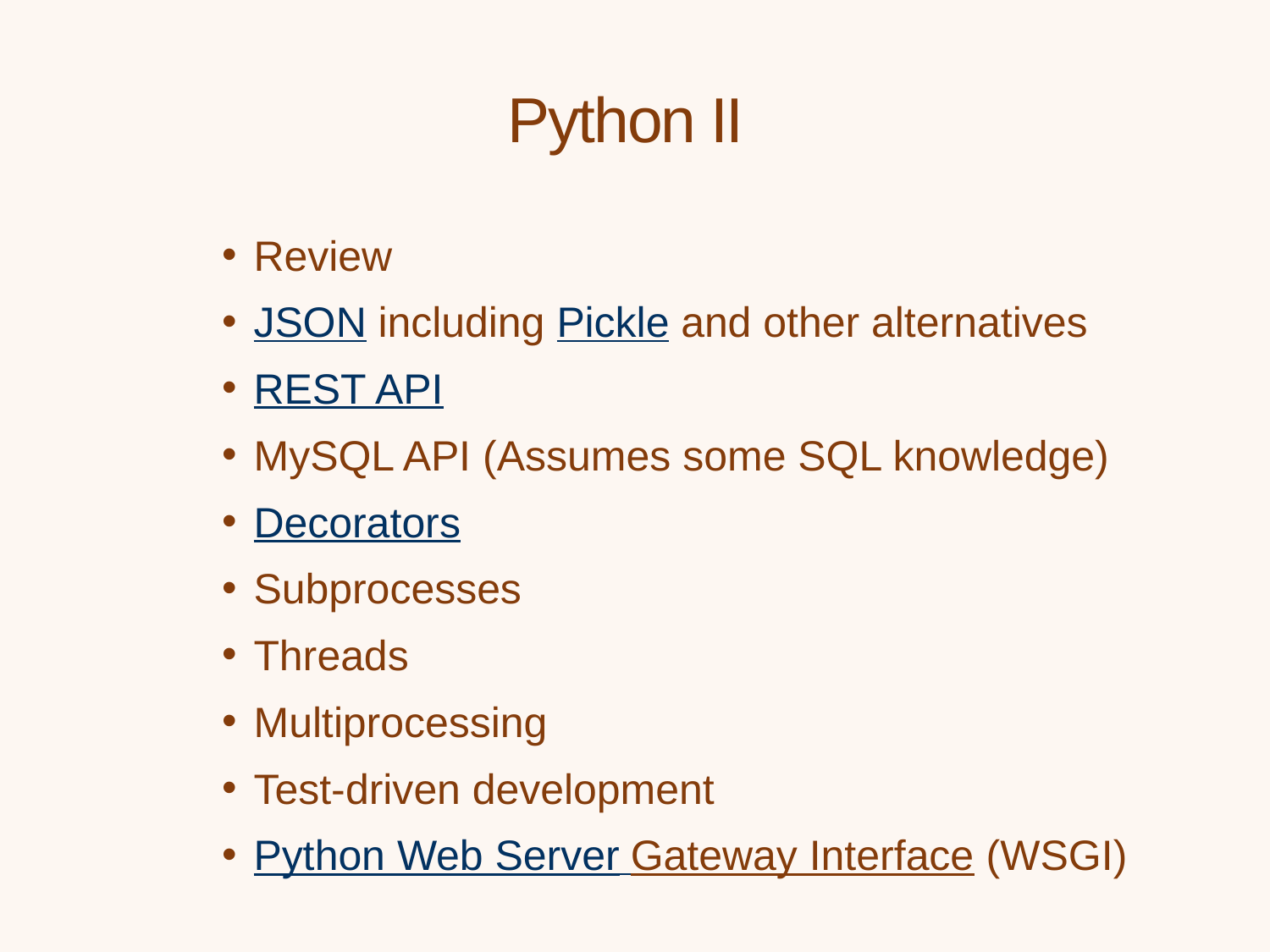

# Python II
Review
JSON including Pickle and other alternatives
REST API
MySQL API (Assumes some SQL knowledge)
Decorators
Subprocesses
Threads
Multiprocessing
Test-driven development
Python Web Server Gateway Interface (WSGI)